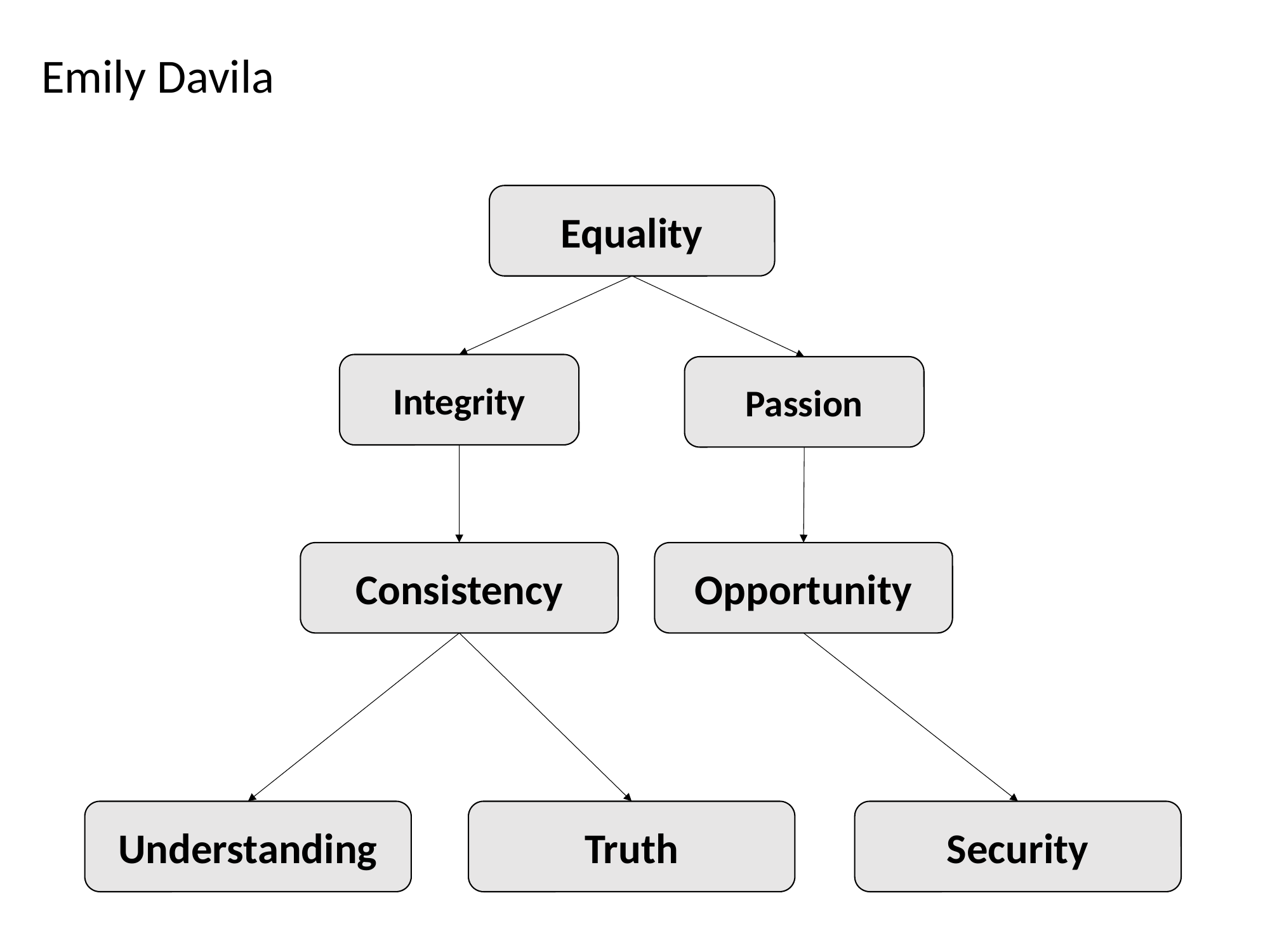

Emily Davila
Equality
Integrity
Passion
Consistency
Opportunity
Understanding
Truth
Security